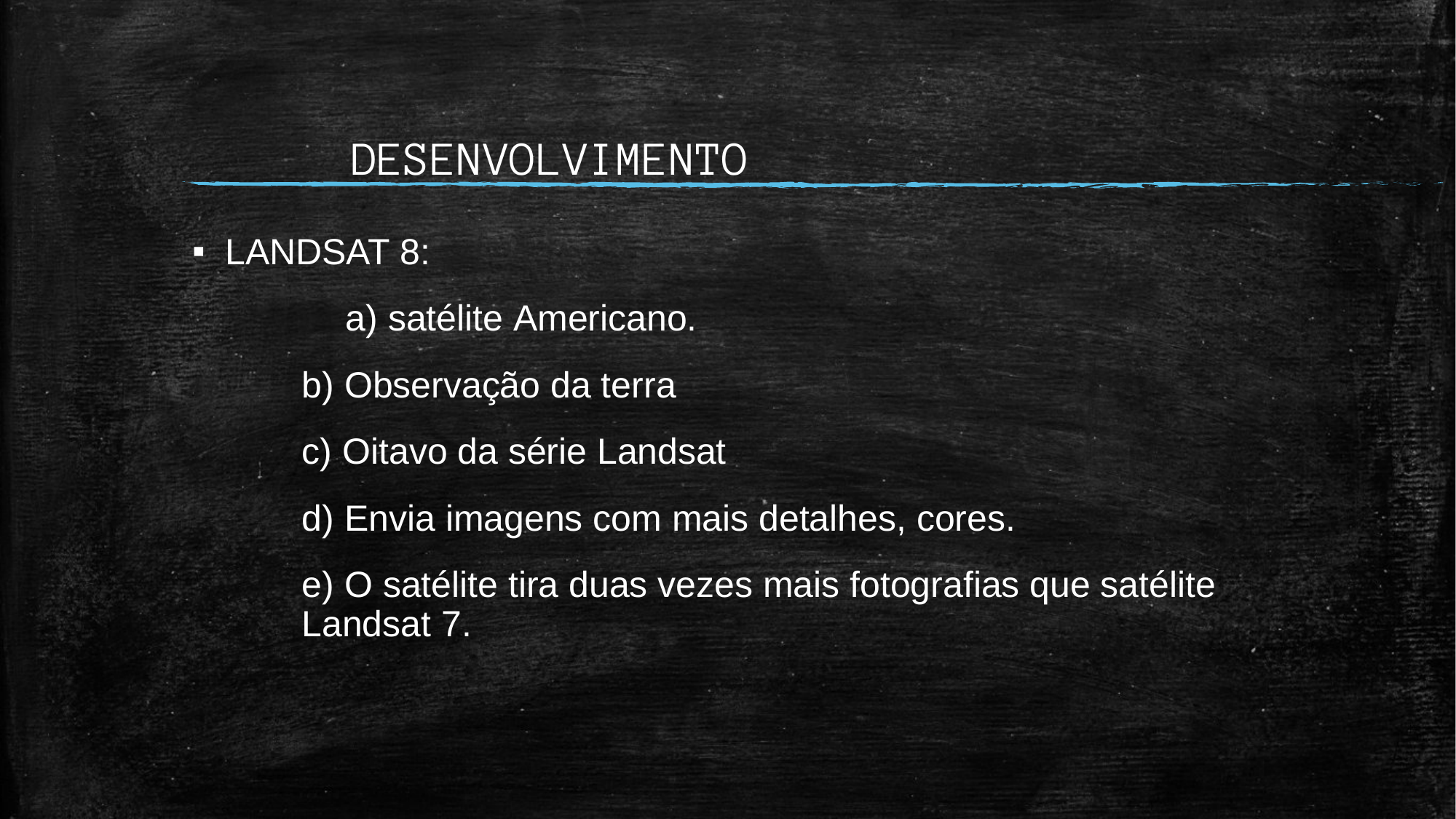

# DESENVOLVIMENTO
LANDSAT 8:
               a) satélite Americano.
	b) Observação da terra
	c) Oitavo da série Landsat
	d) Envia imagens com mais detalhes, cores.
	e) O satélite tira duas vezes mais fotografias que satélite 	Landsat 7.